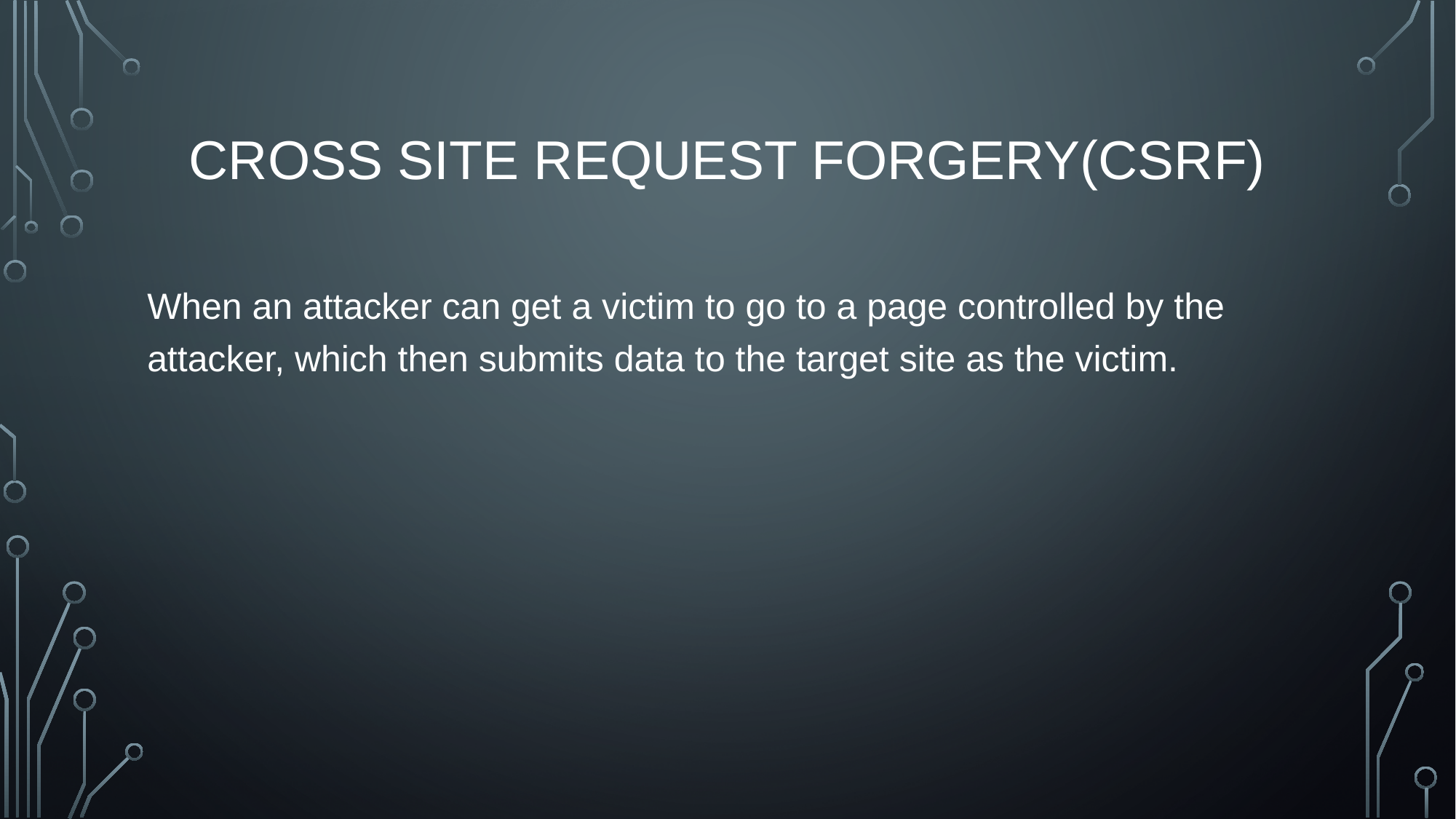

# Cross Site Request Forgery(CSRF)
When an attacker can get a victim to go to a page controlled by the attacker, which then submits data to the target site as the victim.